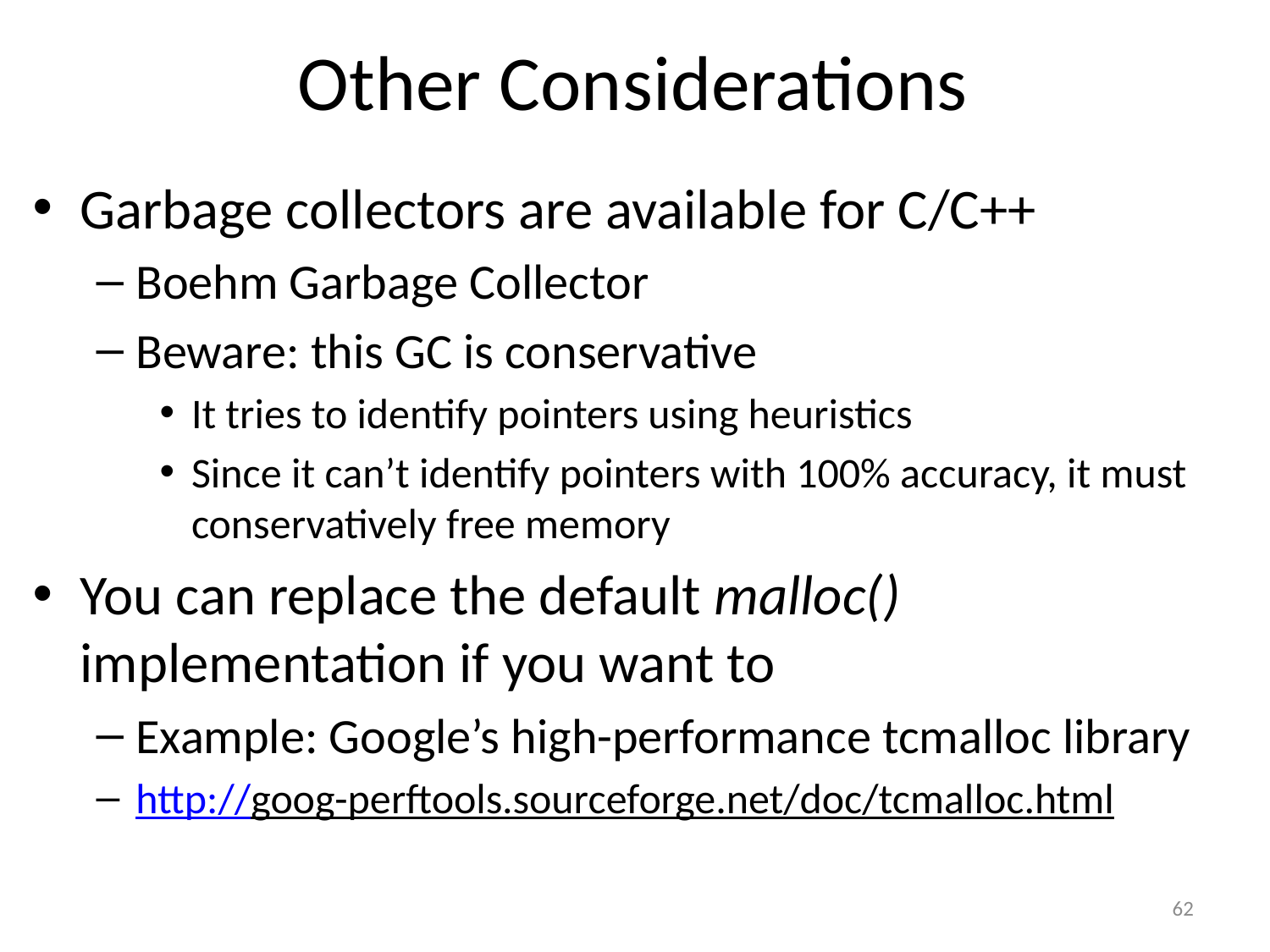

# Other Considerations
Garbage collectors are available for C/C++
Boehm Garbage Collector
Beware: this GC is conservative
It tries to identify pointers using heuristics
Since it can’t identify pointers with 100% accuracy, it must conservatively free memory
You can replace the default malloc() implementation if you want to
Example: Google’s high-performance tcmalloc library
http://goog-perftools.sourceforge.net/doc/tcmalloc.html
62